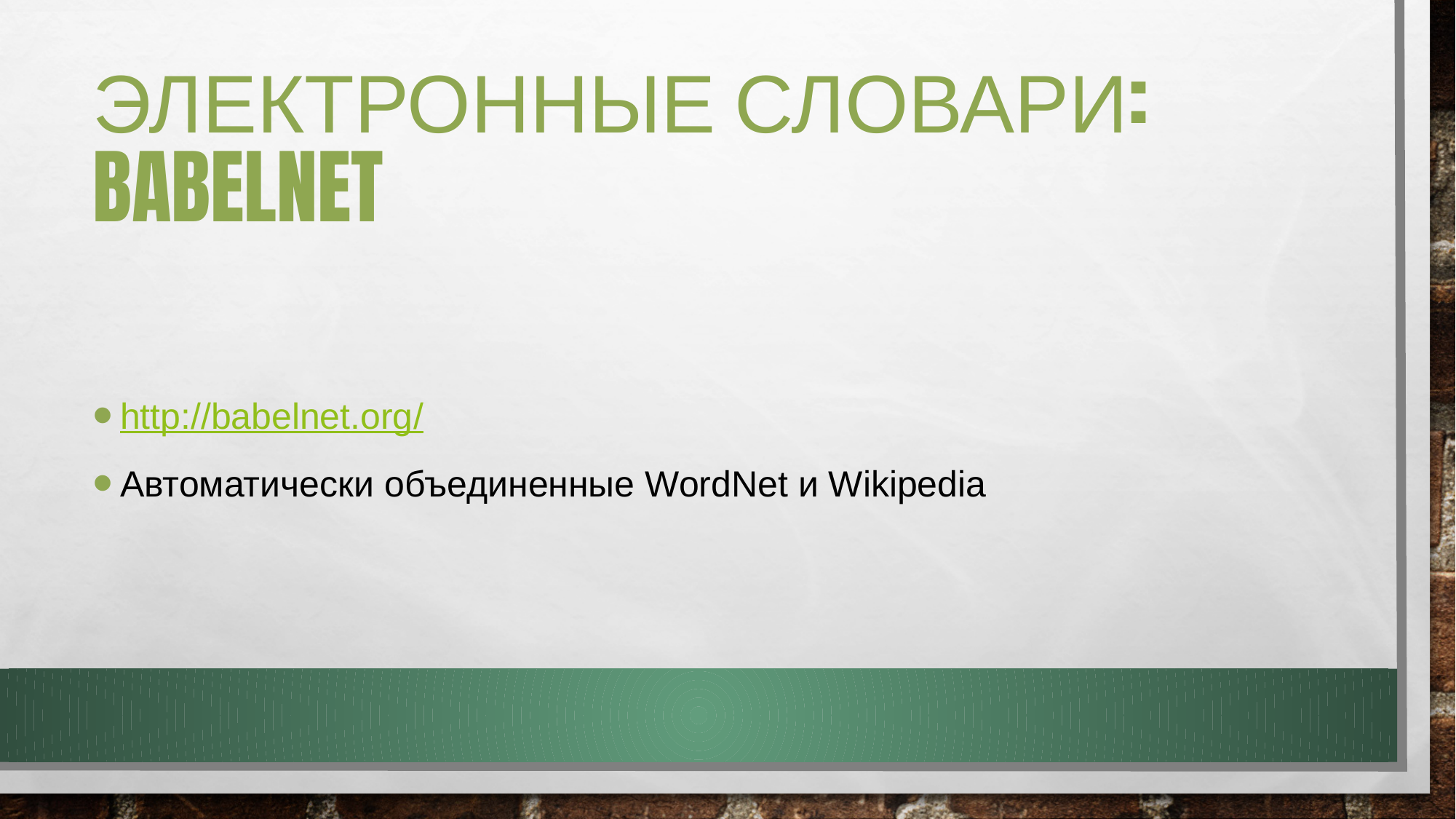

# Электронные словари: Babelnet
http://babelnet.org/
Автоматически объединенные WordNet и Wikipedia